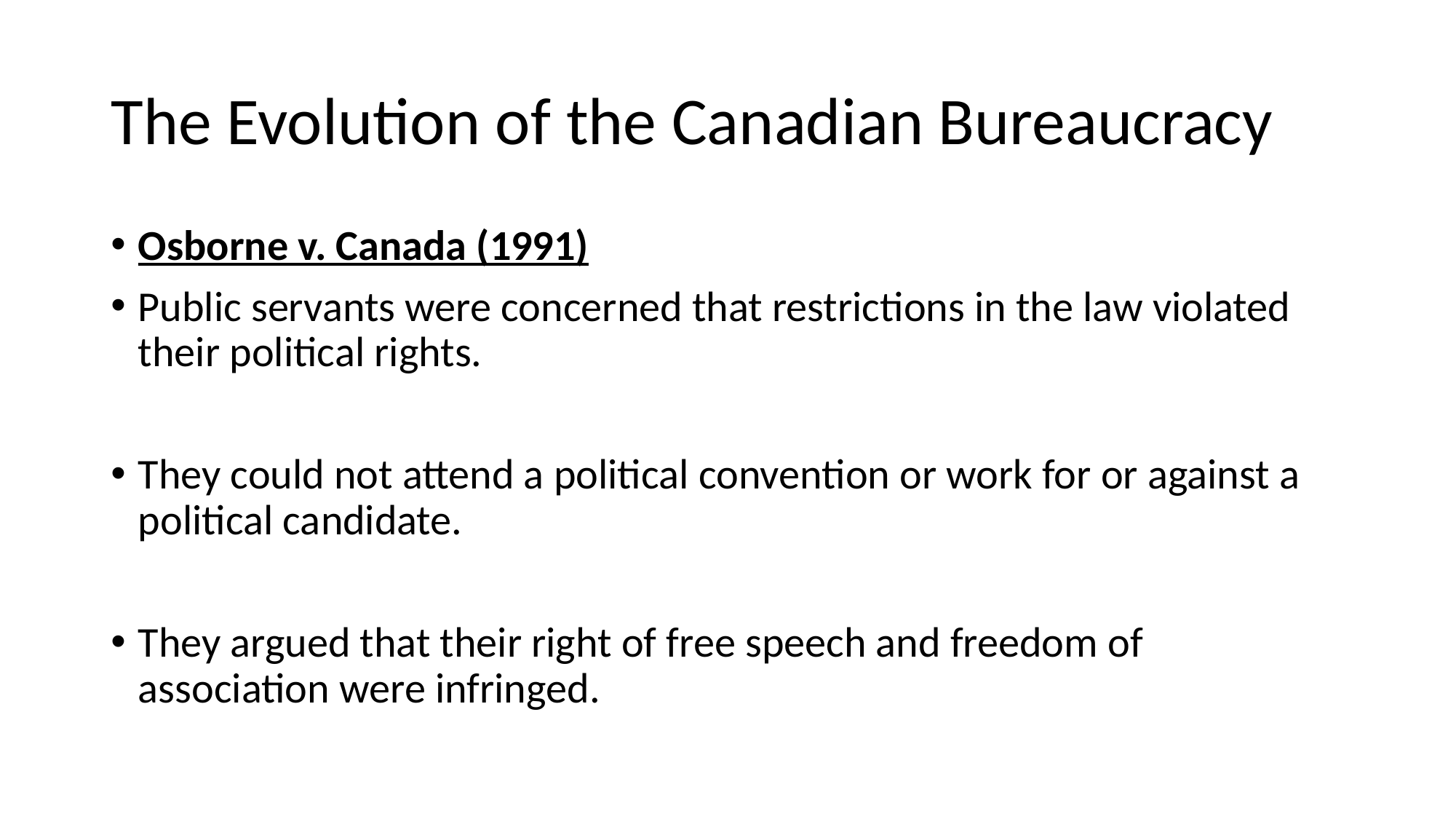

# The Evolution of the Canadian Bureaucracy
Osborne v. Canada (1991)
Public servants were concerned that restrictions in the law violated their political rights.

They could not attend a political convention or work for or against a political candidate.

They argued that their right of free speech and freedom of association were infringed.